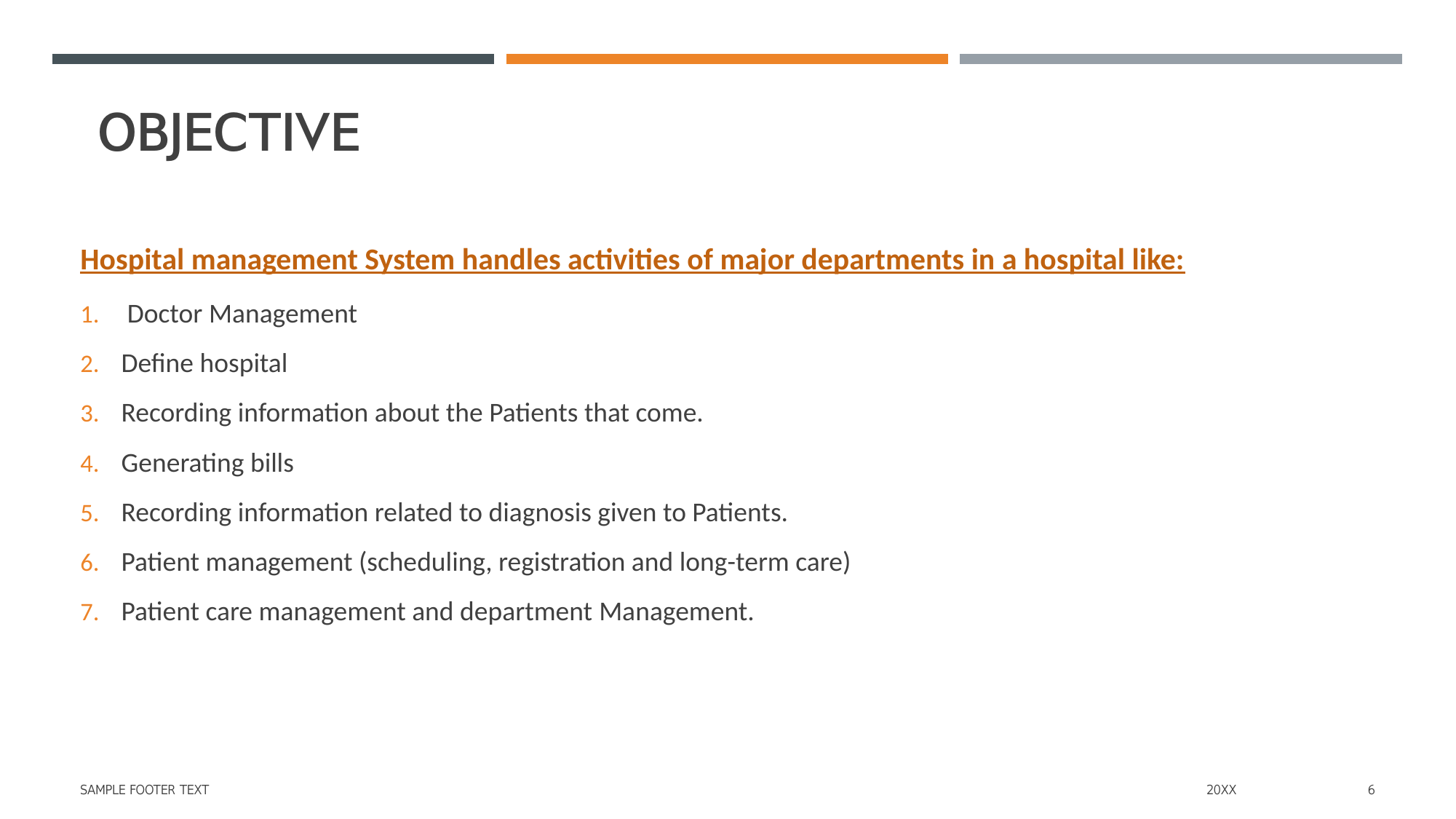

# OBJECTIVE
Hospital management System handles activities of major departments in a hospital like:
 Doctor Management
Define hospital
Recording information about the Patients that come.
Generating bills
Recording information related to diagnosis given to Patients.
Patient management (scheduling, registration and long-term care)
Patient care management and department Management.

Sample Footer Text
20XX
6